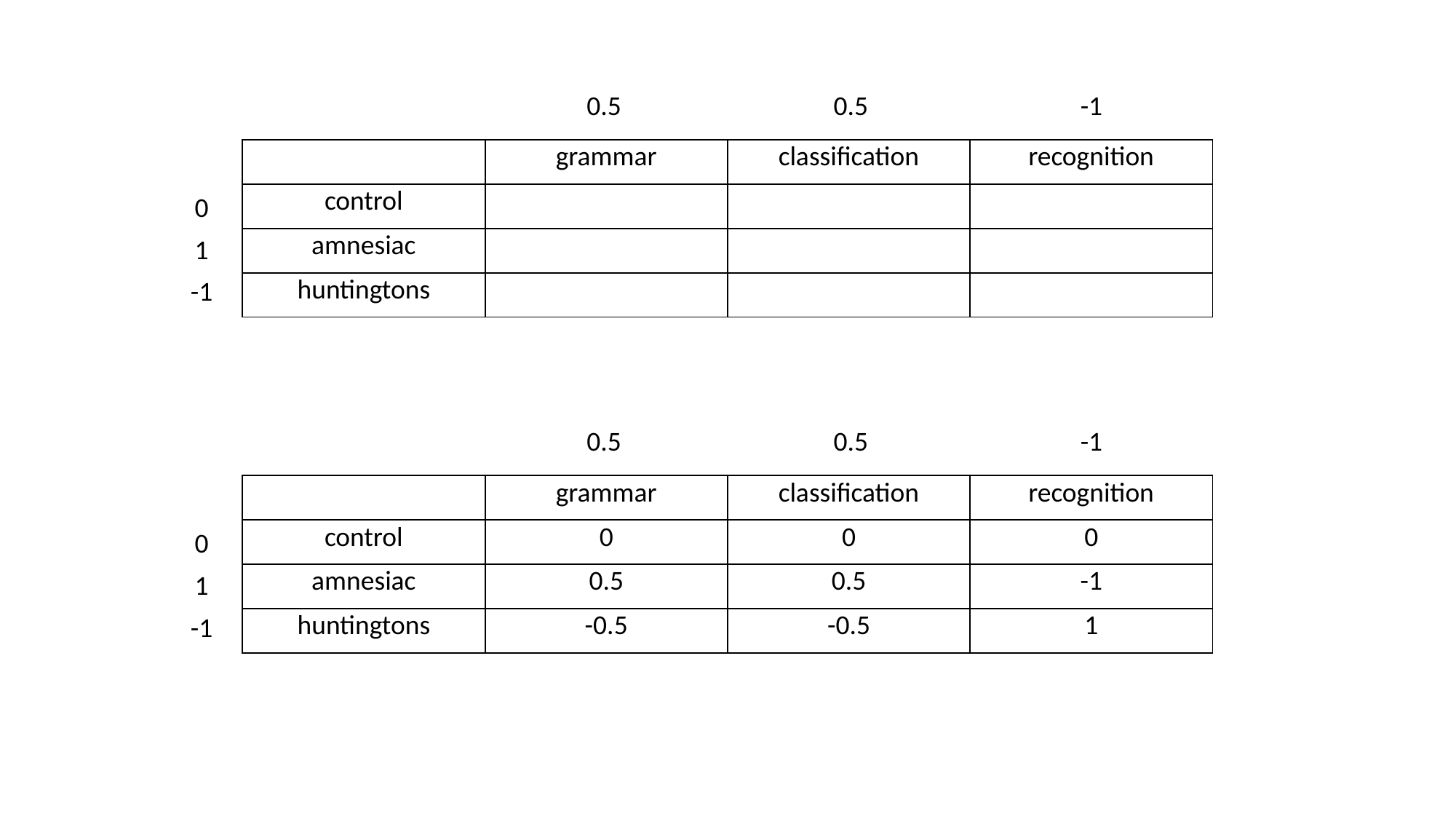

0.5
-1
0.5
|  | grammar | classification | recognition |
| --- | --- | --- | --- |
| control |  |  |  |
| amnesiac |  |  |  |
| huntingtons |  |  |  |
0
1
-1
0.5
-1
0.5
|  | grammar | classification | recognition |
| --- | --- | --- | --- |
| control | 0 | 0 | 0 |
| amnesiac | 0.5 | 0.5 | -1 |
| huntingtons | -0.5 | -0.5 | 1 |
0
1
-1